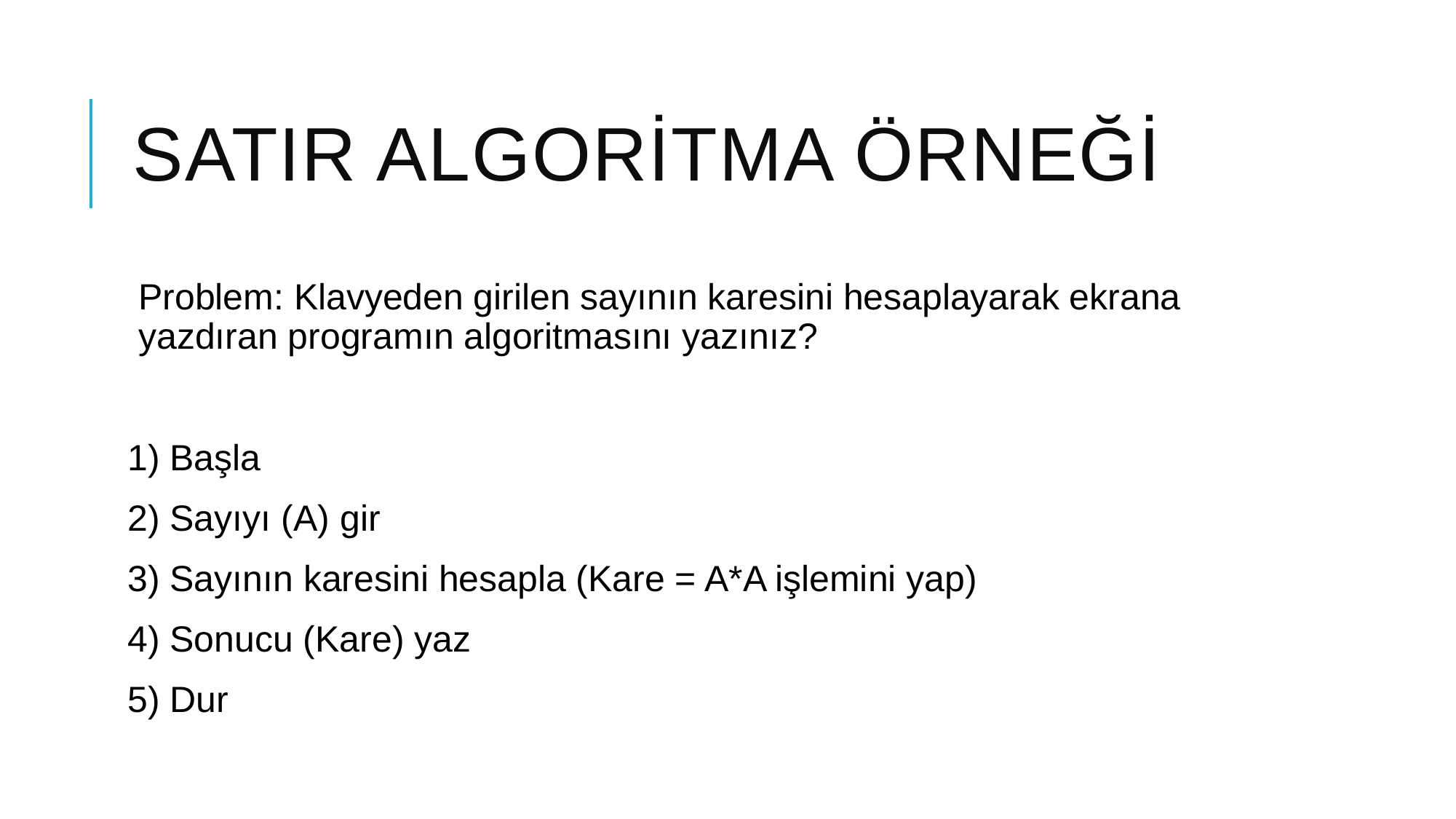

# Satır algoritma Örneği
Problem: Klavyeden girilen sayının karesini hesaplayarak ekrana yazdıran programın algoritmasını yazınız?

1) Başla
2) Sayıyı (A) gir
3) Sayının karesini hesapla (Kare = A*A işlemini yap)
4) Sonucu (Kare) yaz
5) Dur